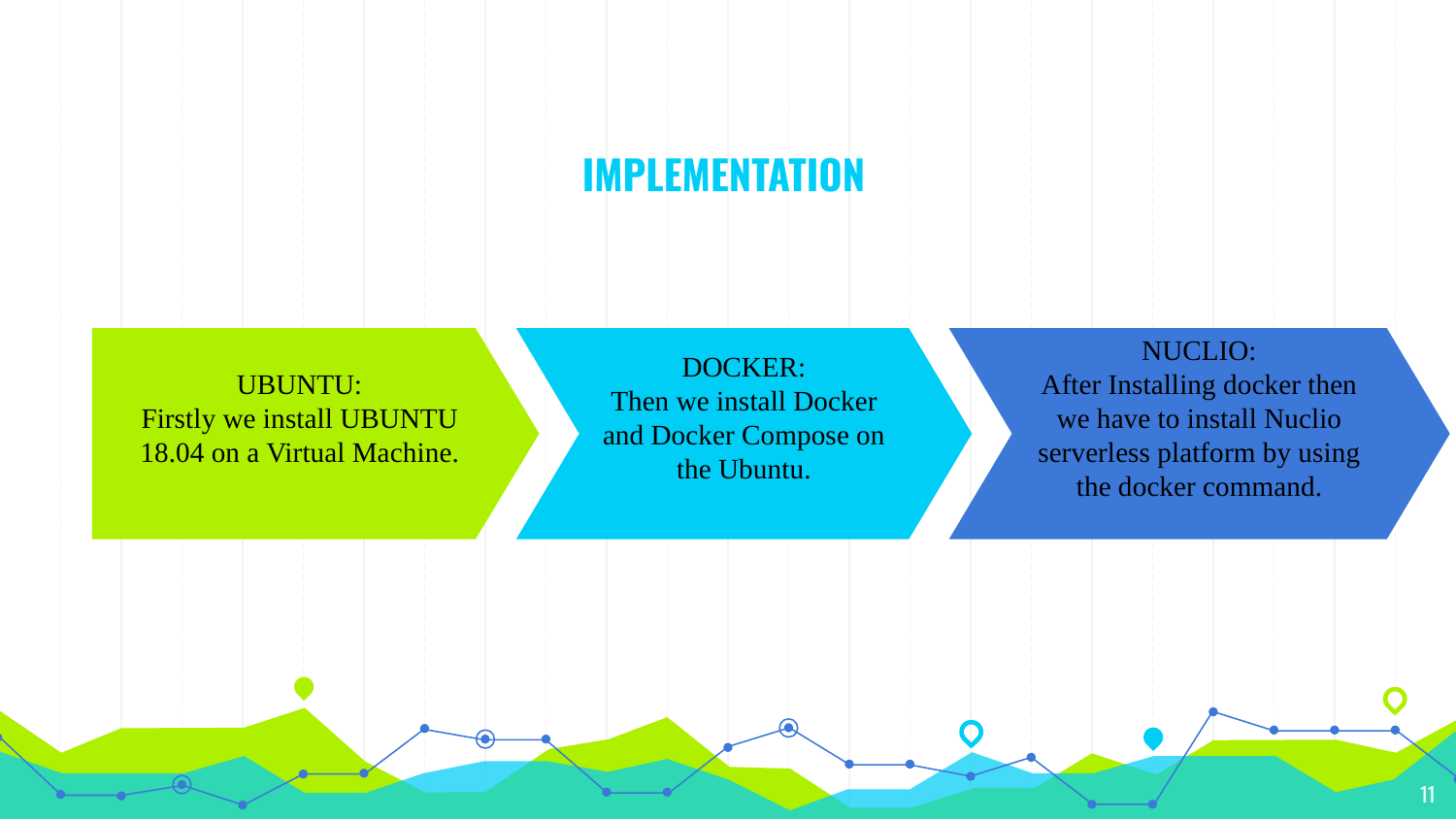

# IMPLEMENTATION
UBUNTU:
Firstly we install UBUNTU 18.04 on a Virtual Machine.

DOCKER:
Then we install Docker and Docker Compose on the Ubuntu.

NUCLIO:
After Installing docker then we have to install Nuclio serverless platform by using the docker command.

11